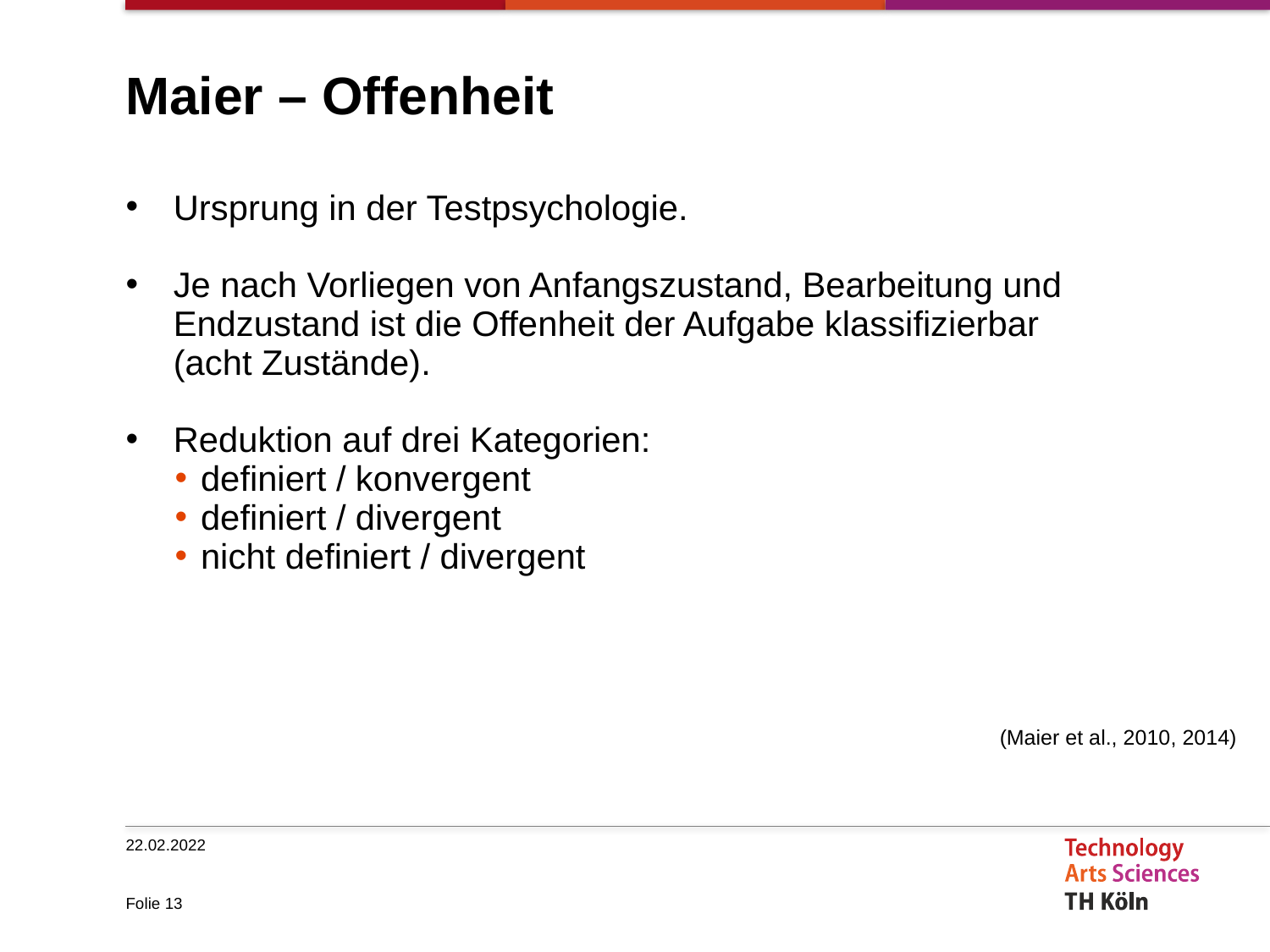

# Maier – Offenheit
Ursprung in der Testpsychologie.

Je nach Vorliegen von Anfangszustand, Bearbeitung und Endzustand ist die Offenheit der Aufgabe klassifizierbar
(acht Zustände).

Reduktion auf drei Kategorien:
definiert / konvergent
definiert / divergent
nicht definiert / divergent

(Maier et al., 2010, 2014)
22.02.2022
Folie 13